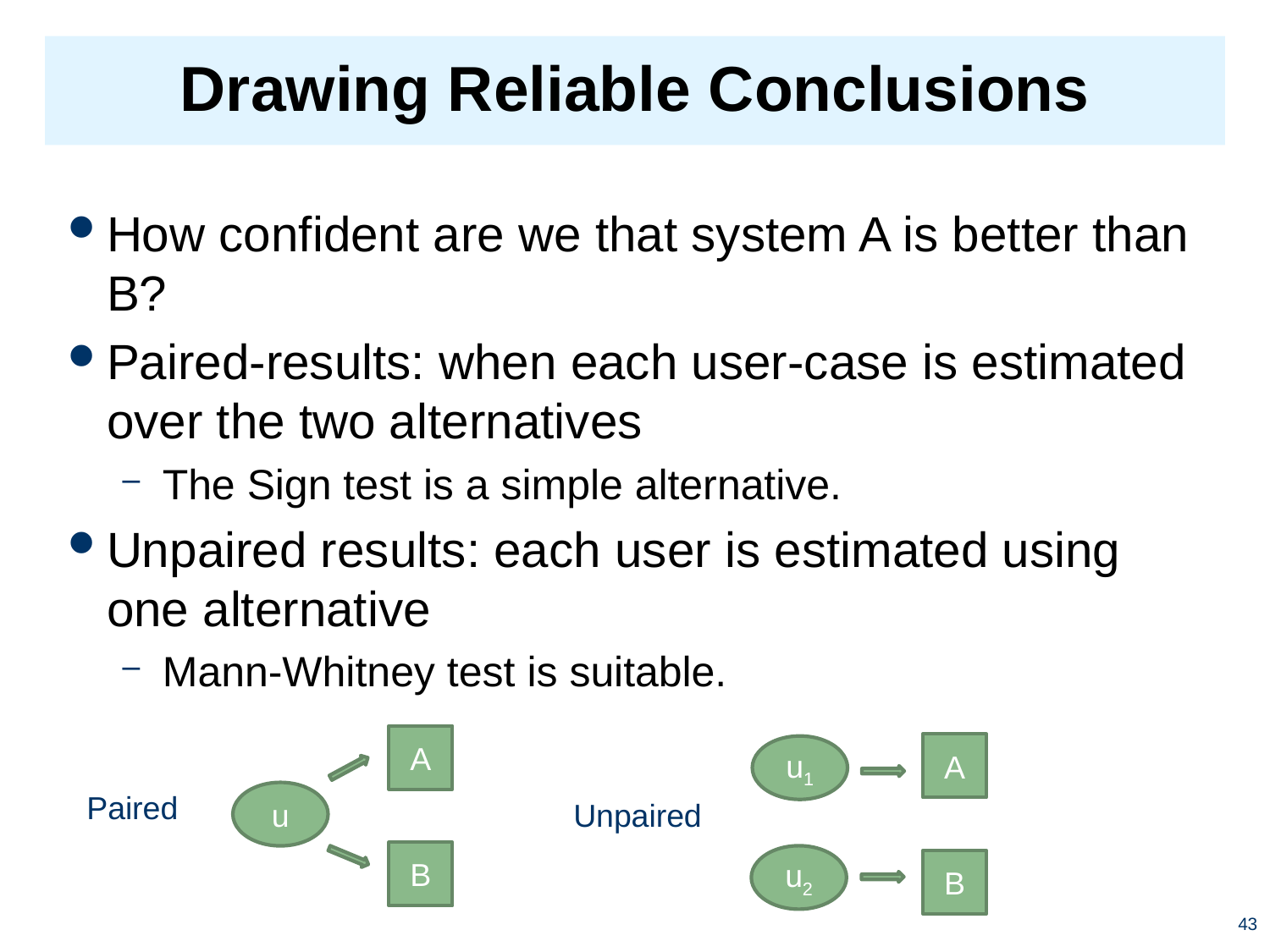

# Drawing Reliable Conclusions
How confident are we that system A is better than B?
Paired-results: when each user-case is estimated over the two alternatives
The Sign test is a simple alternative.
Unpaired results: each user is estimated using one alternative
Mann-Whitney test is suitable.

A
A
u1

Paired
u
Unpaired
B
u2
B

43